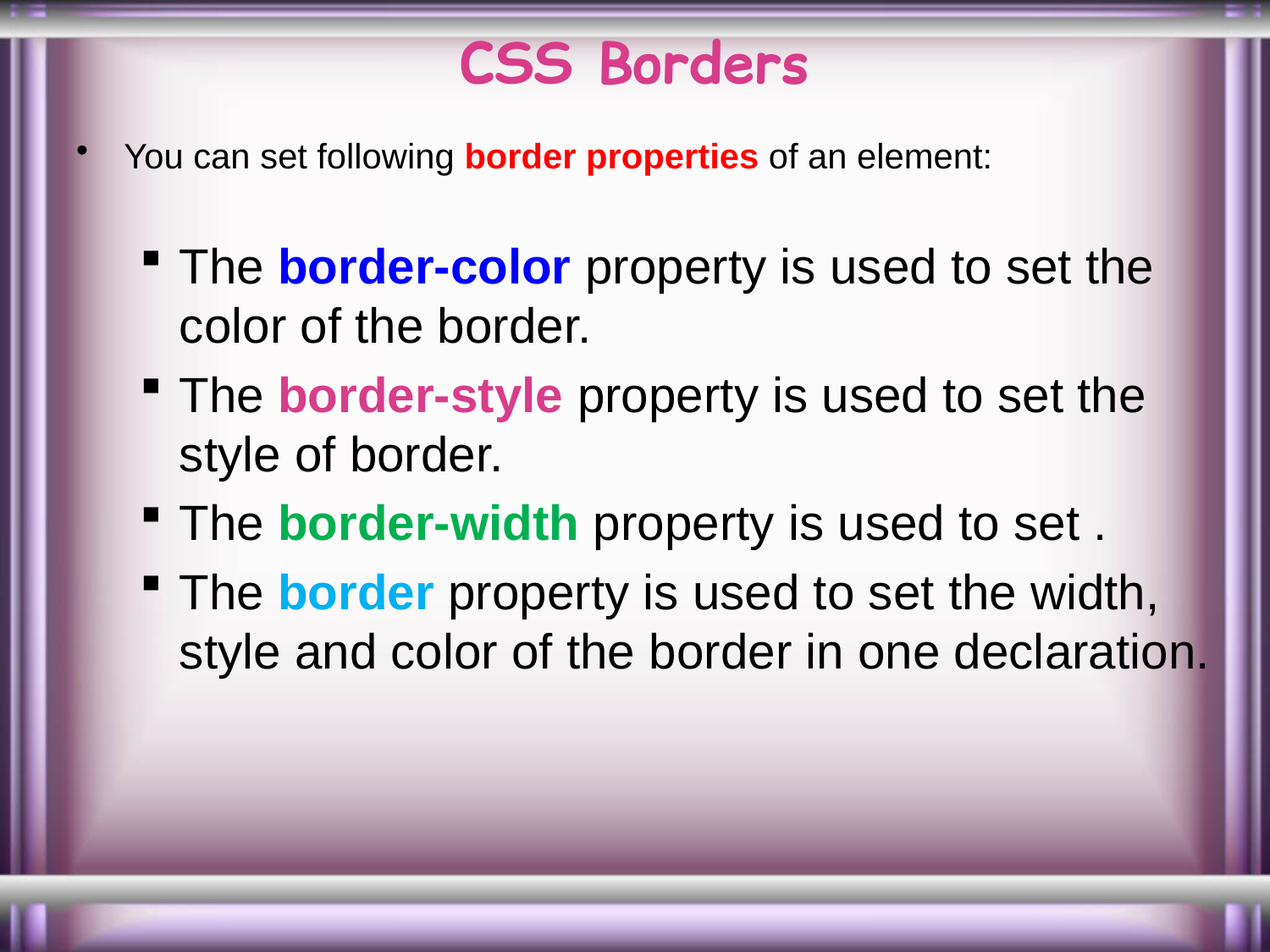

# CSS Borders
You can set following border properties of an element:

The border-color property is used to set the color of the border.
The border-style property is used to set the style of border.
The border-width property is used to set .
The border property is used to set the width, style and color of the border in one declaration.